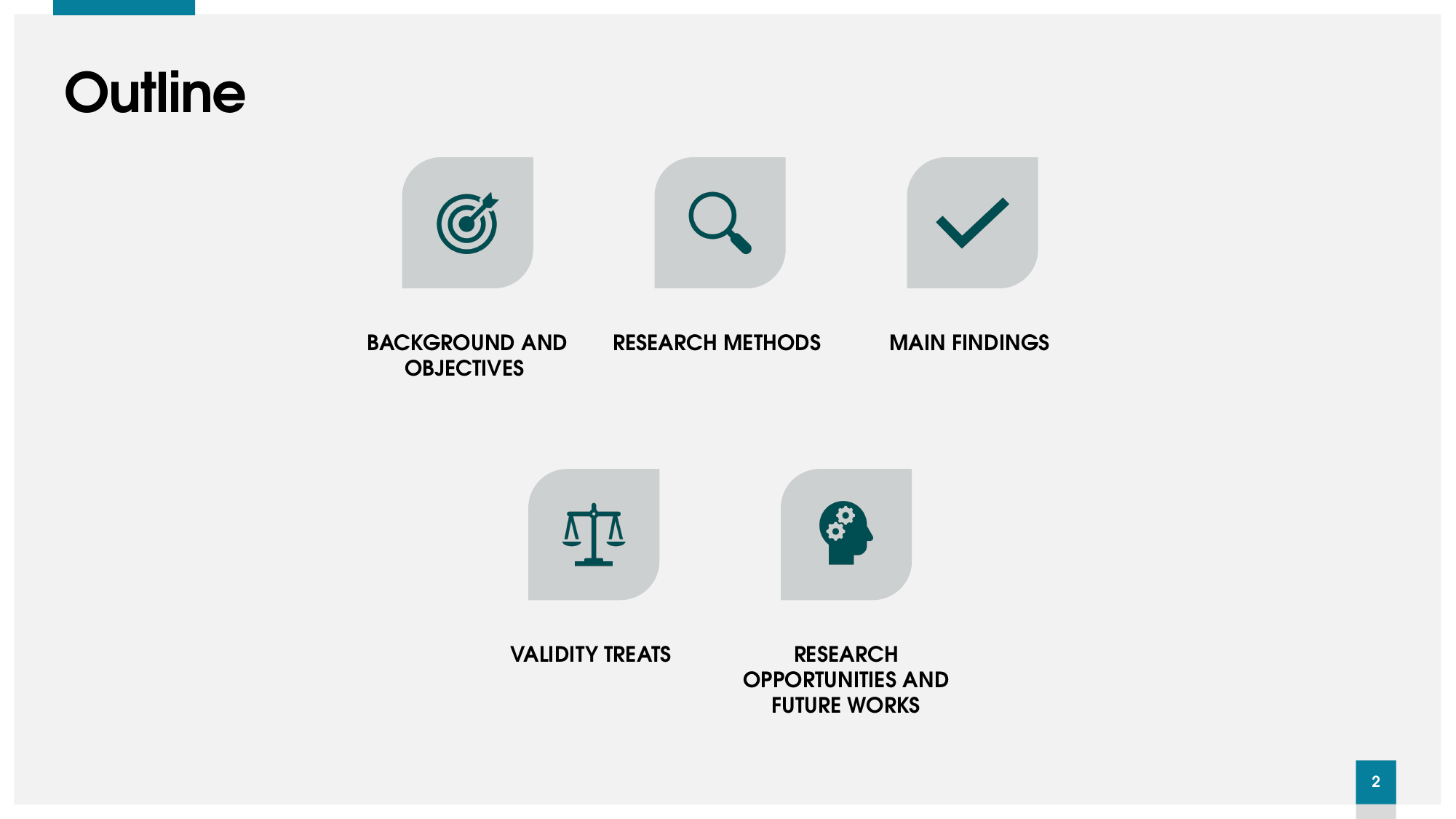

Outline
Background and Objectives
Research Methods
Main Findings
Validity Treats
Research Opportunities and Future Works